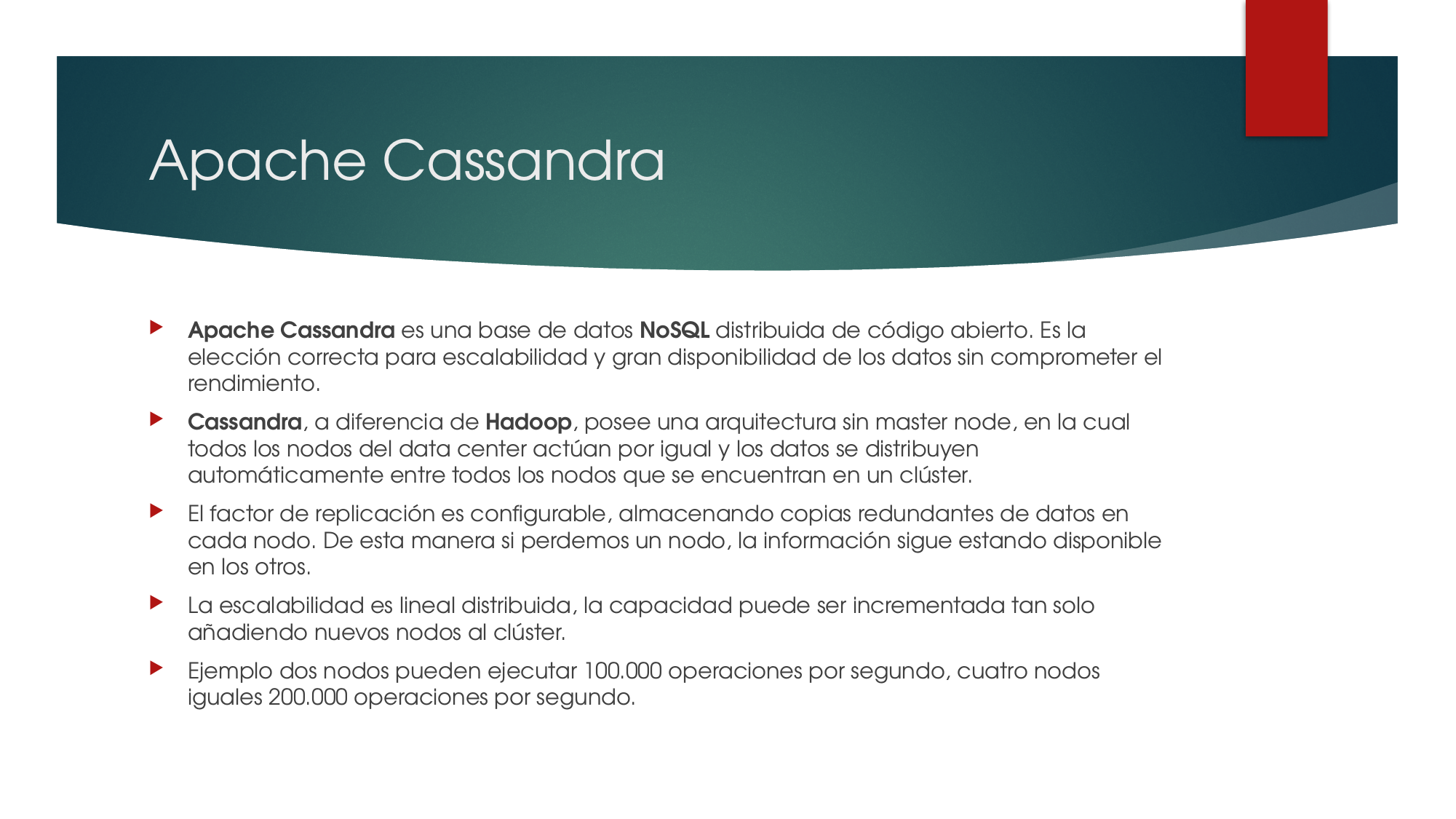

# Apache Cassandra
Apache Cassandra es una base de datos NoSQL distribuida de código abierto. Es la elección correcta para escalabilidad y gran disponibilidad de los datos sin comprometer el rendimiento.
Cassandra, a diferencia de Hadoop, posee una arquitectura sin master node, en la cual todos los nodos del data center actúan por igual y los datos se distribuyen automáticamente entre todos los nodos que se encuentran en un clúster.
El factor de replicación es configurable, almacenando copias redundantes de datos en cada nodo. De esta manera si perdemos un nodo, la información sigue estando disponible en los otros.
La escalabilidad es lineal distribuida, la capacidad puede ser incrementada tan solo añadiendo nuevos nodos al clúster.
Ejemplo dos nodos pueden ejecutar 100.000 operaciones por segundo, cuatro nodos iguales 200.000 operaciones por segundo.